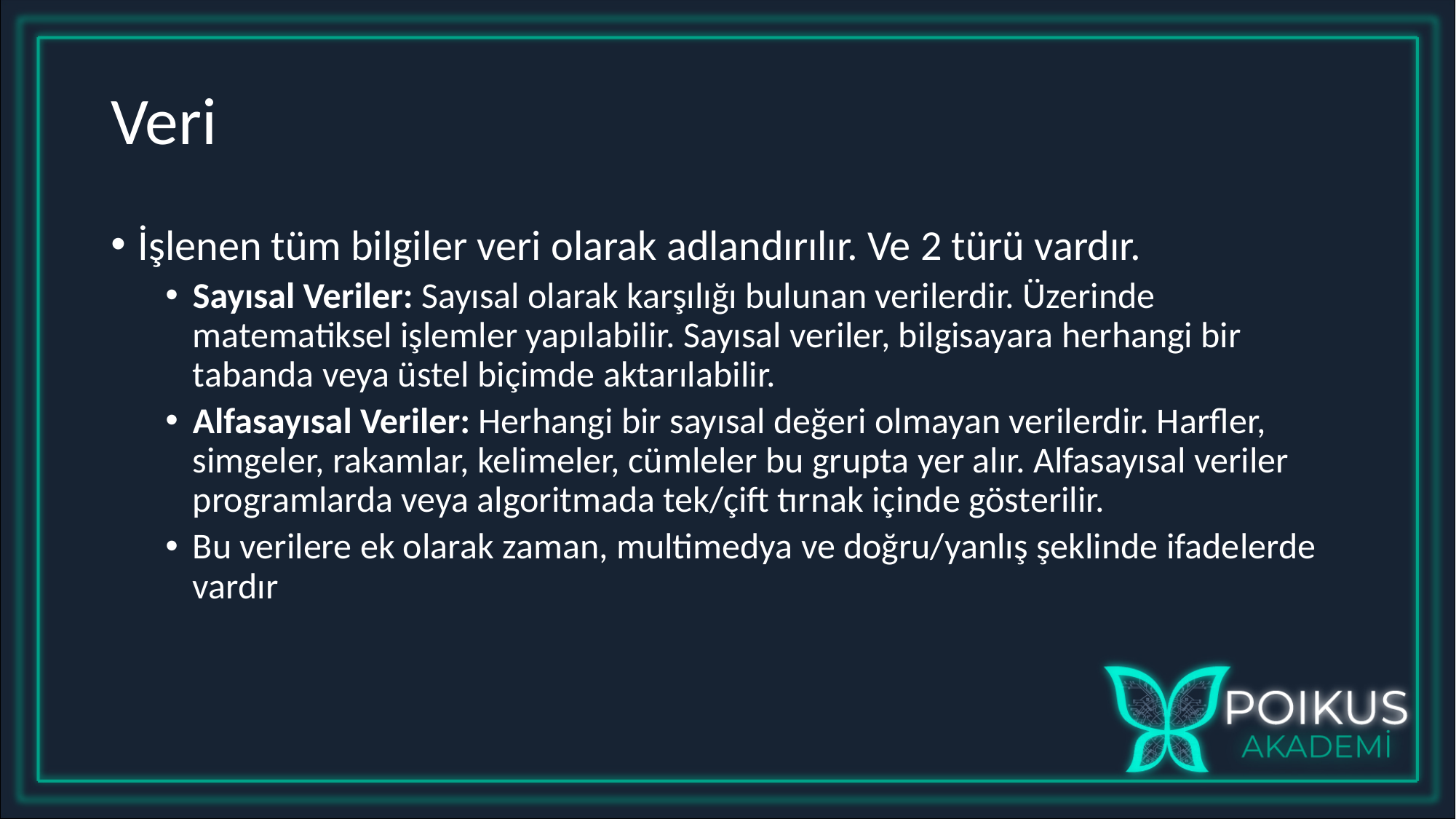

# Veri
İşlenen tüm bilgiler veri olarak adlandırılır. Ve 2 türü vardır.
Sayısal Veriler: Sayısal olarak karşılığı bulunan verilerdir. Üzerinde matematiksel işlemler yapılabilir. Sayısal veriler, bilgisayara herhangi bir tabanda veya üstel biçimde aktarılabilir.
Alfasayısal Veriler: Herhangi bir sayısal değeri olmayan verilerdir. Harfler, simgeler, rakamlar, kelimeler, cümleler bu grupta yer alır. Alfasayısal veriler programlarda veya algoritmada tek/çift tırnak içinde gösterilir.
Bu verilere ek olarak zaman, multimedya ve doğru/yanlış şeklinde ifadelerde vardır